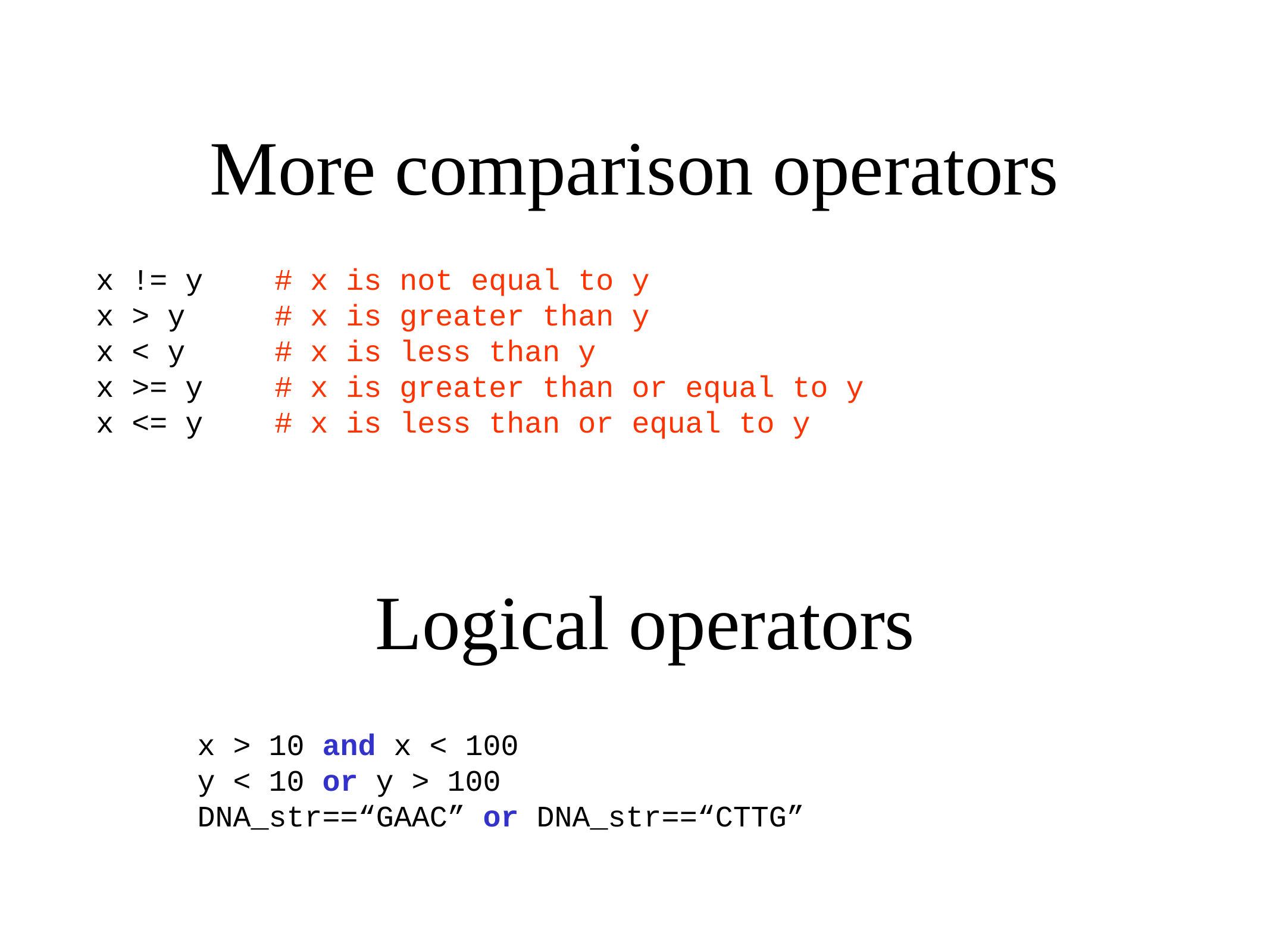

More comparison operators
x != y    # x is not equal to y
x > y 	# x is greater than y
x < y 	# x is less than y
x >= y 	# x is greater than or equal to y
x <= y 	# x is less than or equal to y
Logical operators
x > 10 and x < 100
y < 10 or y > 100
DNA_str==“GAAC” or DNA_str==“CTTG”